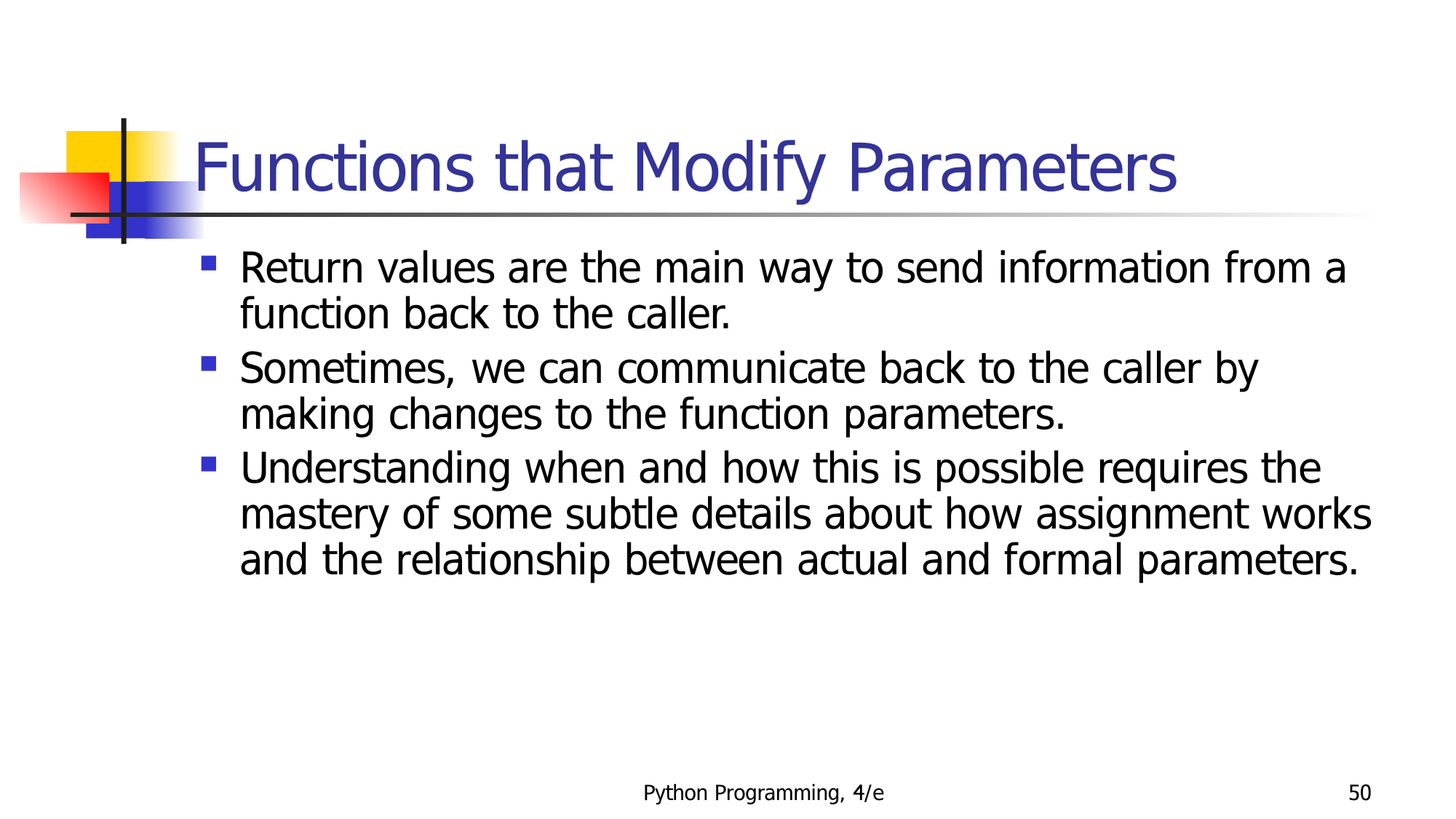

# Functions that Modify Parameters
Return values are the main way to send information from a function back to the caller.
Sometimes, we can communicate back to the caller by  making changes to the function parameters.
Understanding when and how this is possible requires the mastery of some subtle details about how assignment works and the relationship between actual and formal parameters.
Python Programming, 4/e
50